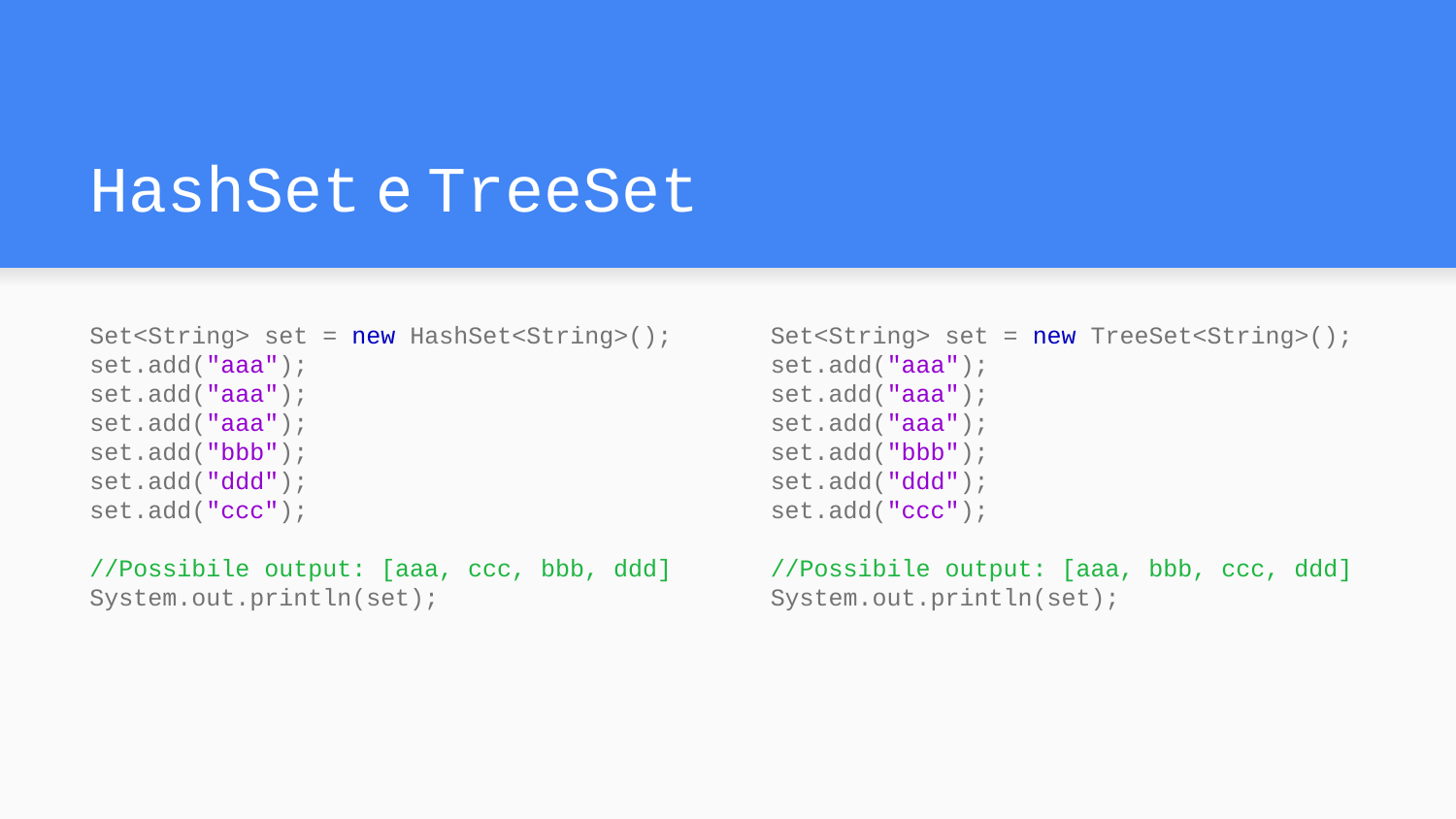

# HashSet e TreeSet
Set<String> set = new HashSet<String>();
set.add("aaa");
set.add("aaa");
set.add("aaa");
set.add("bbb");
set.add("ddd");
set.add("ccc");

//Possibile output: [aaa, ccc, bbb, ddd]
System.out.println(set);
Set<String> set = new TreeSet<String>();
set.add("aaa");
set.add("aaa");
set.add("aaa");
set.add("bbb");
set.add("ddd");
set.add("ccc");

//Possibile output: [aaa, bbb, ccc, ddd]
System.out.println(set);